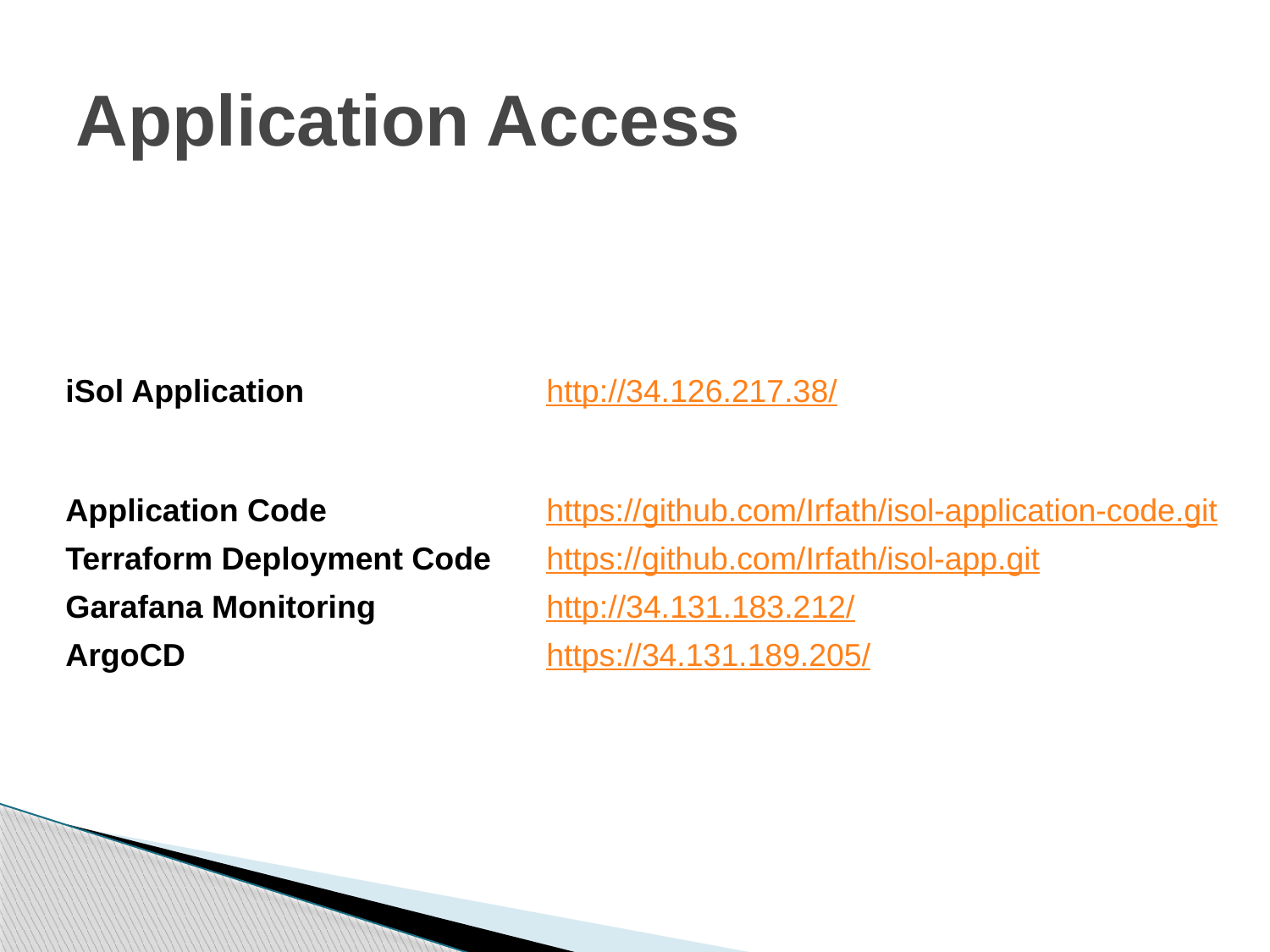

# Application Access
| iSol Application | http://34.126.217.38/ |
| --- | --- |
| Application Code | https://github.com/Irfath/isol-application-code.git |
| Terraform Deployment Code | https://github.com/Irfath/isol-app.git |
| Garafana Monitoring | http://34.131.183.212/ |
| ArgoCD | https://34.131.189.205/ |